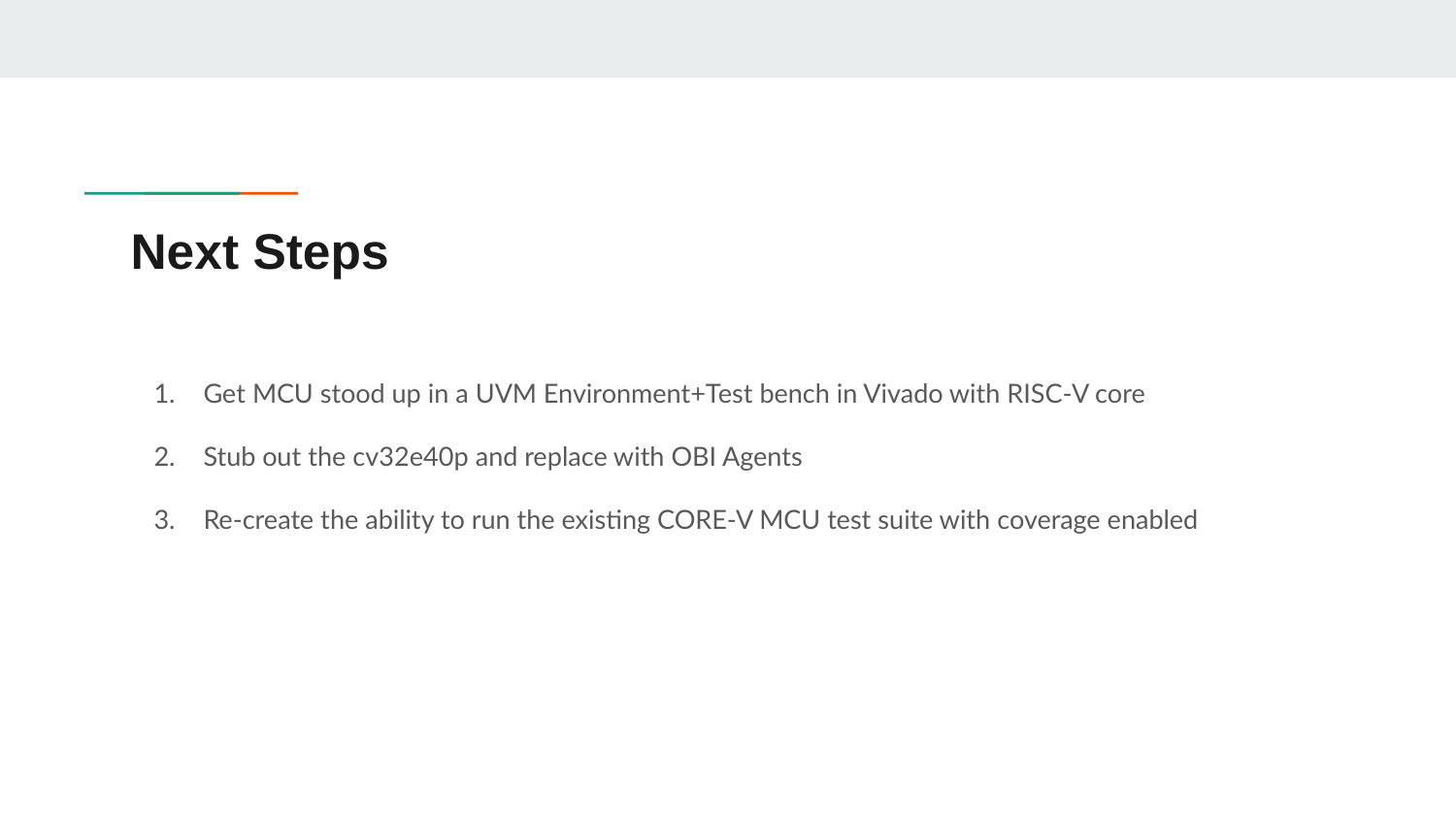

# Next Steps
Get MCU stood up in a UVM Environment+Test bench in Vivado with RISC-V core
Stub out the cv32e40p and replace with OBI Agents
Re-create the ability to run the existing CORE-V MCU test suite with coverage enabled